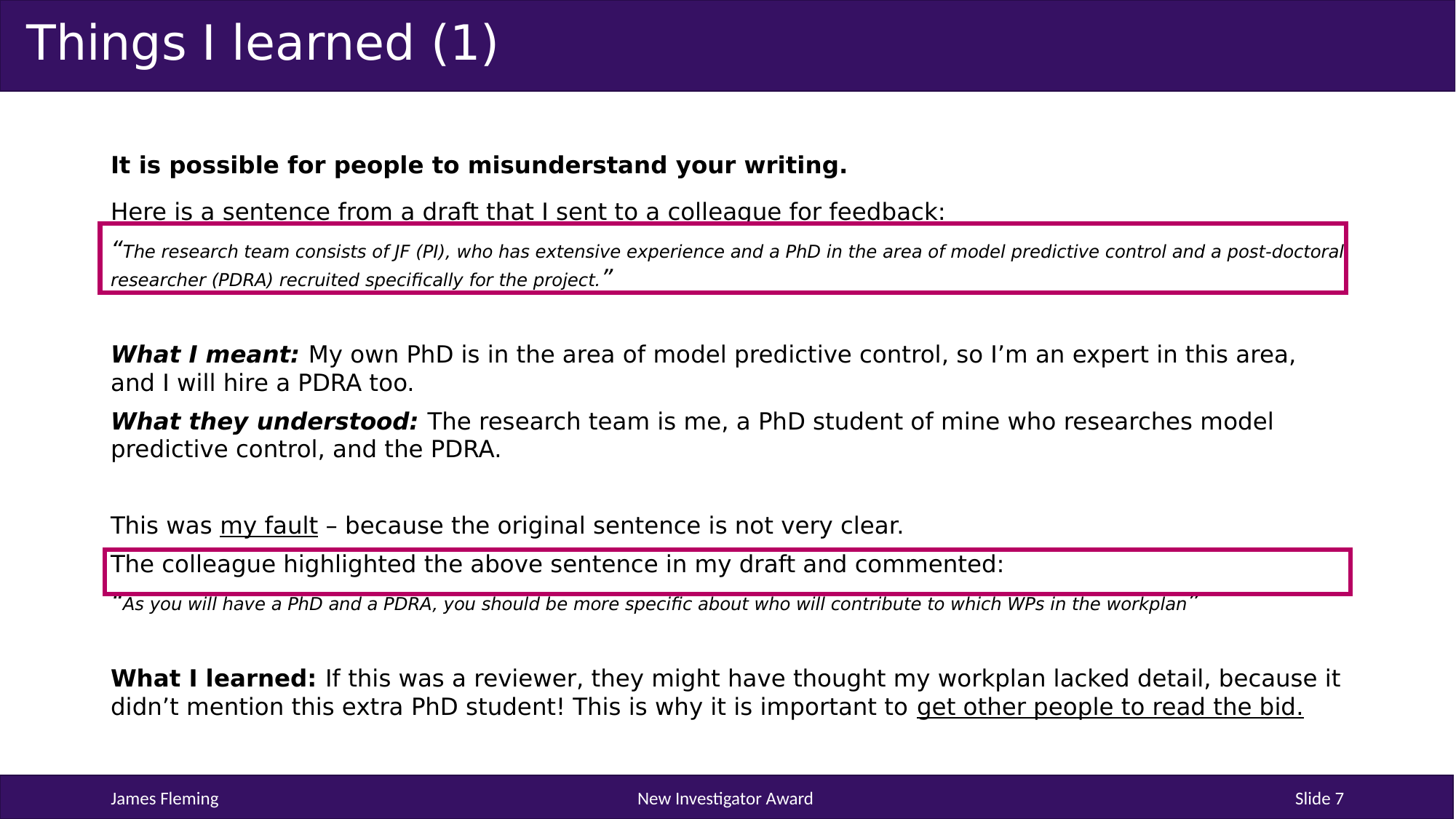

# Things I learned (1)
It is possible for people to misunderstand your writing.
Here is a sentence from a draft that I sent to a colleague for feedback:
“The research team consists of JF (PI), who has extensive experience and a PhD in the area of model predictive control and a post-doctoral researcher (PDRA) recruited specifically for the project.”

What I meant: My own PhD is in the area of model predictive control, so I’m an expert in this area, and I will hire a PDRA too.
What they understood: The research team is me, a PhD student of mine who researches model predictive control, and the PDRA.

This was my fault – because the original sentence is not very clear.
The colleague highlighted the above sentence in my draft and commented:
“As you will have a PhD and a PDRA, you should be more specific about who will contribute to which WPs in the workplan”

What I learned: If this was a reviewer, they might have thought my workplan lacked detail, because it didn’t mention this extra PhD student! This is why it is important to get other people to read the bid.